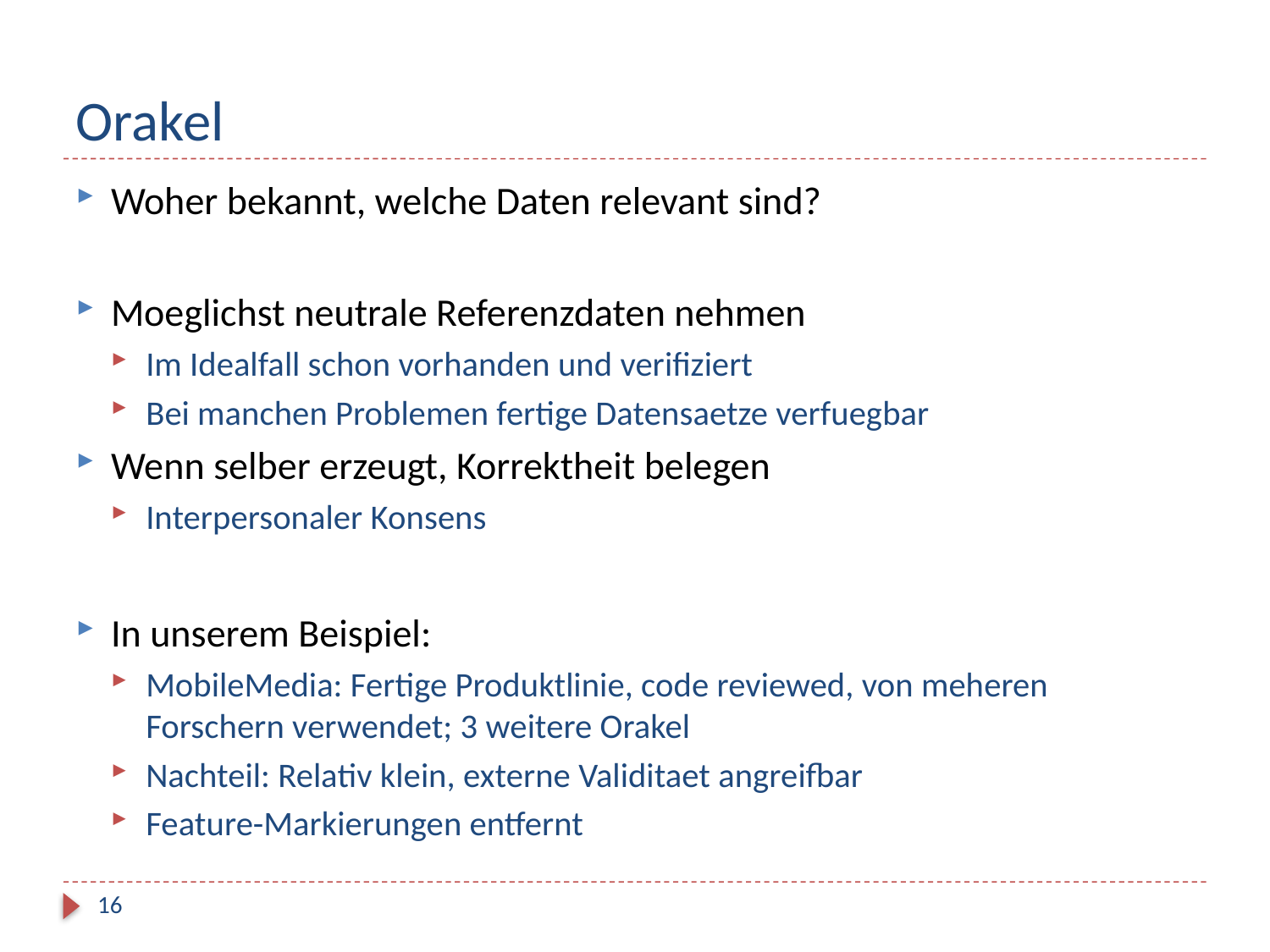

# Orakel
Woher bekannt, welche Daten relevant sind?

Moeglichst neutrale Referenzdaten nehmen
Im Idealfall schon vorhanden und verifiziert
Bei manchen Problemen fertige Datensaetze verfuegbar
Wenn selber erzeugt, Korrektheit belegen
Interpersonaler Konsens

In unserem Beispiel:
MobileMedia: Fertige Produktlinie, code reviewed, von meheren Forschern verwendet; 3 weitere Orakel
Nachteil: Relativ klein, externe Validitaet angreifbar
Feature-Markierungen entfernt
16